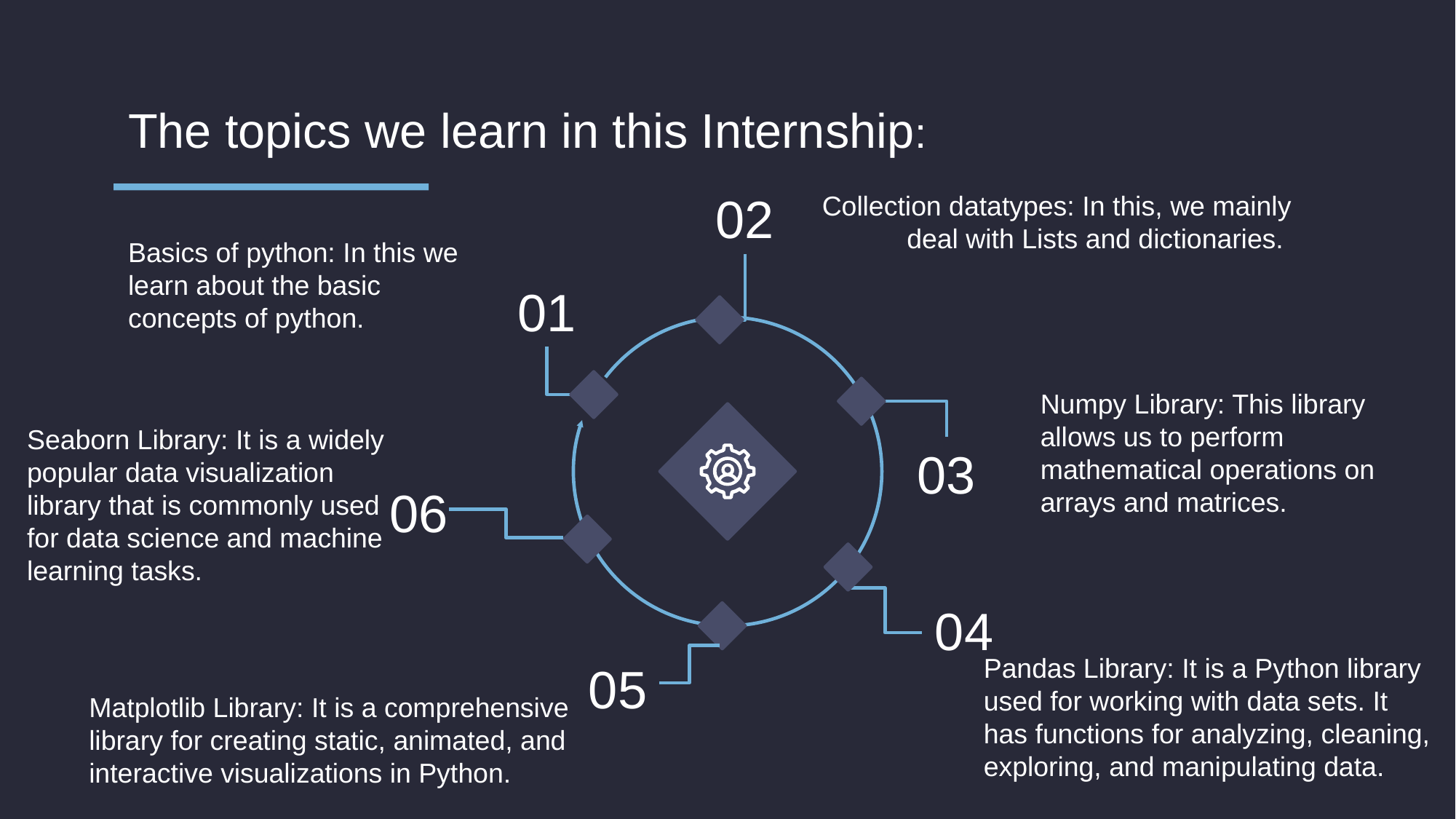

# The topics we learn in this Internship:
02
Collection datatypes: In this, we mainly deal with Lists and dictionaries.
Basics of python: In this we learn about the basic concepts of python.
01

Numpy Library: This library allows us to perform mathematical operations on arrays and matrices.

Seaborn Library: It is a widely popular data visualization library that is commonly used for data science and machine learning tasks.
03

06

04

Pandas Library: It is a Python library
used for working with data sets. It
has functions for analyzing, cleaning,
exploring, and manipulating data.
05
Matplotlib Library: It is a comprehensive library for creating static, animated, and interactive visualizations in Python.